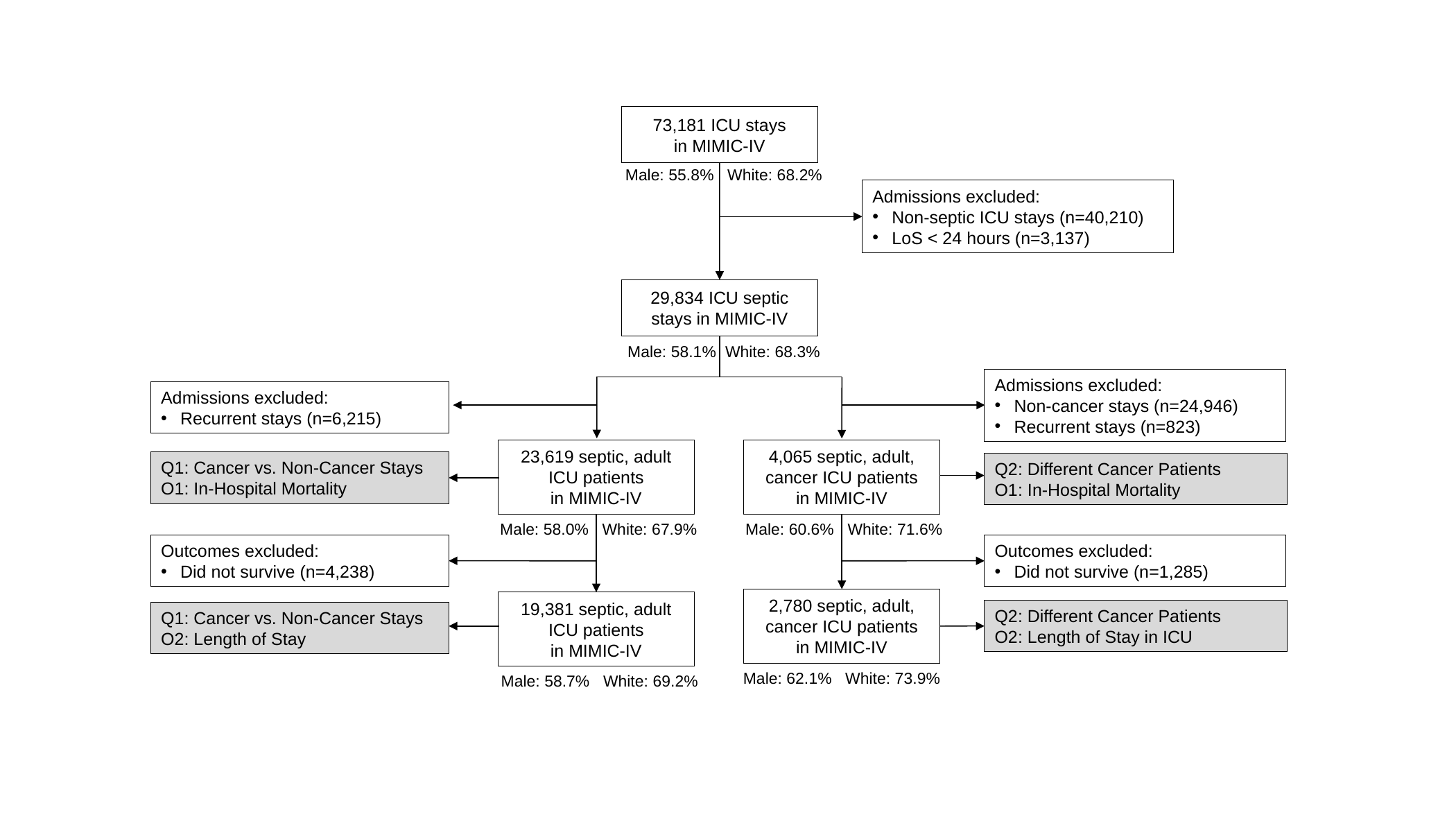

73,181 ICU stays
in MIMIC-IV
Male: 55.8%   White: 68.2%
Admissions excluded:
Non-septic ICU stays (n=40,210)
LoS < 24 hours (n=3,137)
29,834 ICU septic stays in MIMIC-IV
Male: 58.1%  White: 68.3%
Admissions excluded:
Non-cancer stays (n=24,946)
Recurrent stays (n=823)
Admissions excluded:
Recurrent stays (n=6,215)
23,619 septic, adult ICU patients
in MIMIC-IV
4,065 septic, adult, cancer ICU patients
in MIMIC-IV
Q1: Cancer vs. Non-Cancer Stays
O1: In-Hospital Mortality
Q2: Different Cancer Patients
O1: In-Hospital Mortality
Male: 58.0%   White: 67.9%
Male: 60.6%   White: 71.6%
Outcomes excluded:
Did not survive (n=4,238)
Outcomes excluded:
Did not survive (n=1,285)
2,780 septic, adult, cancer ICU patients
in MIMIC-IV
19,381 septic, adult ICU patients
in MIMIC-IV
Q2: Different Cancer Patients
O2: Length of Stay in ICU
Q1: Cancer vs. Non-Cancer Stays
O2: Length of Stay
Male: 62.1%   White: 73.9%
Male: 58.7%   White: 69.2%